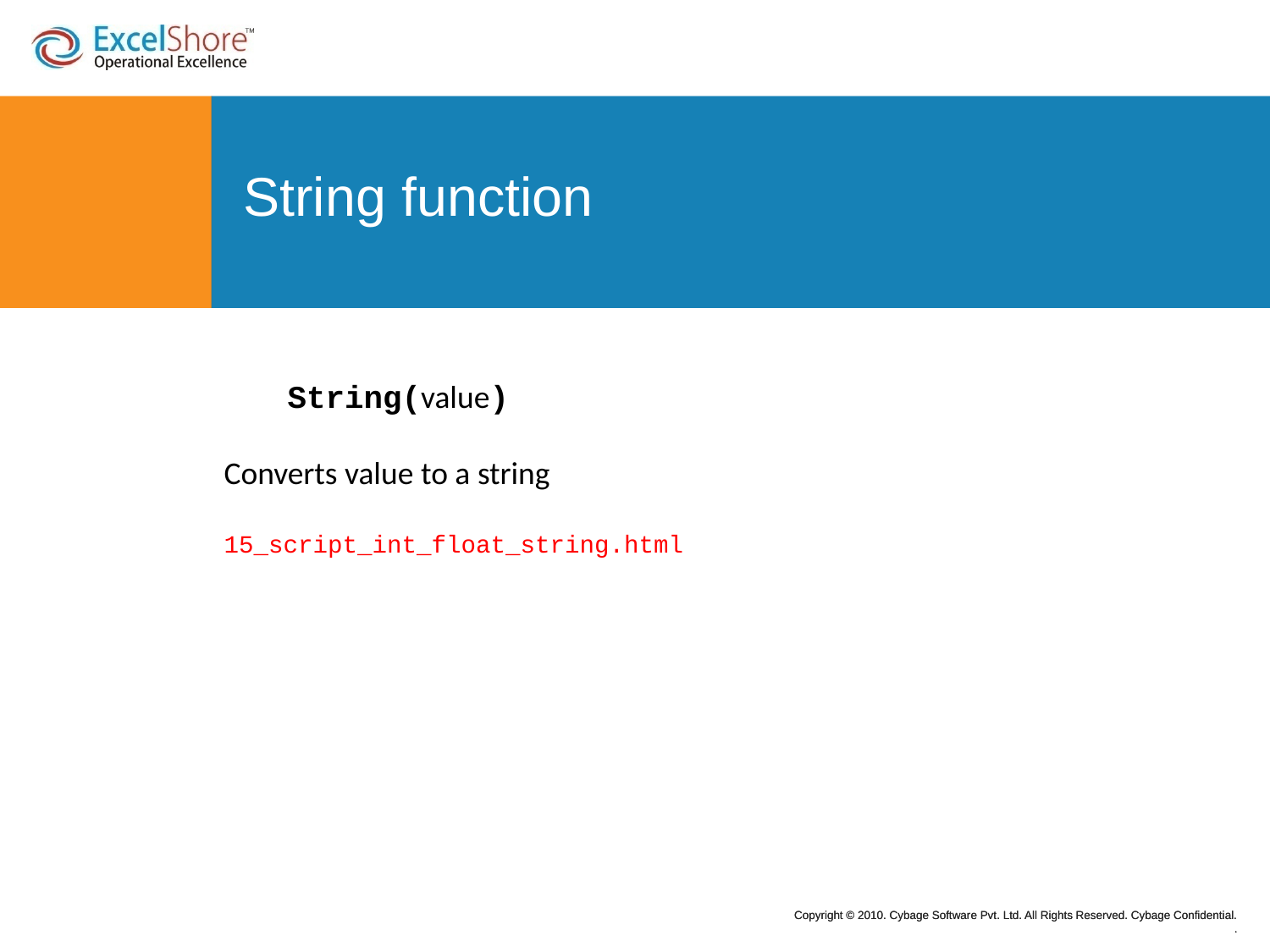

# String function
String(value)

Converts value to a string

15_script_int_float_string.html